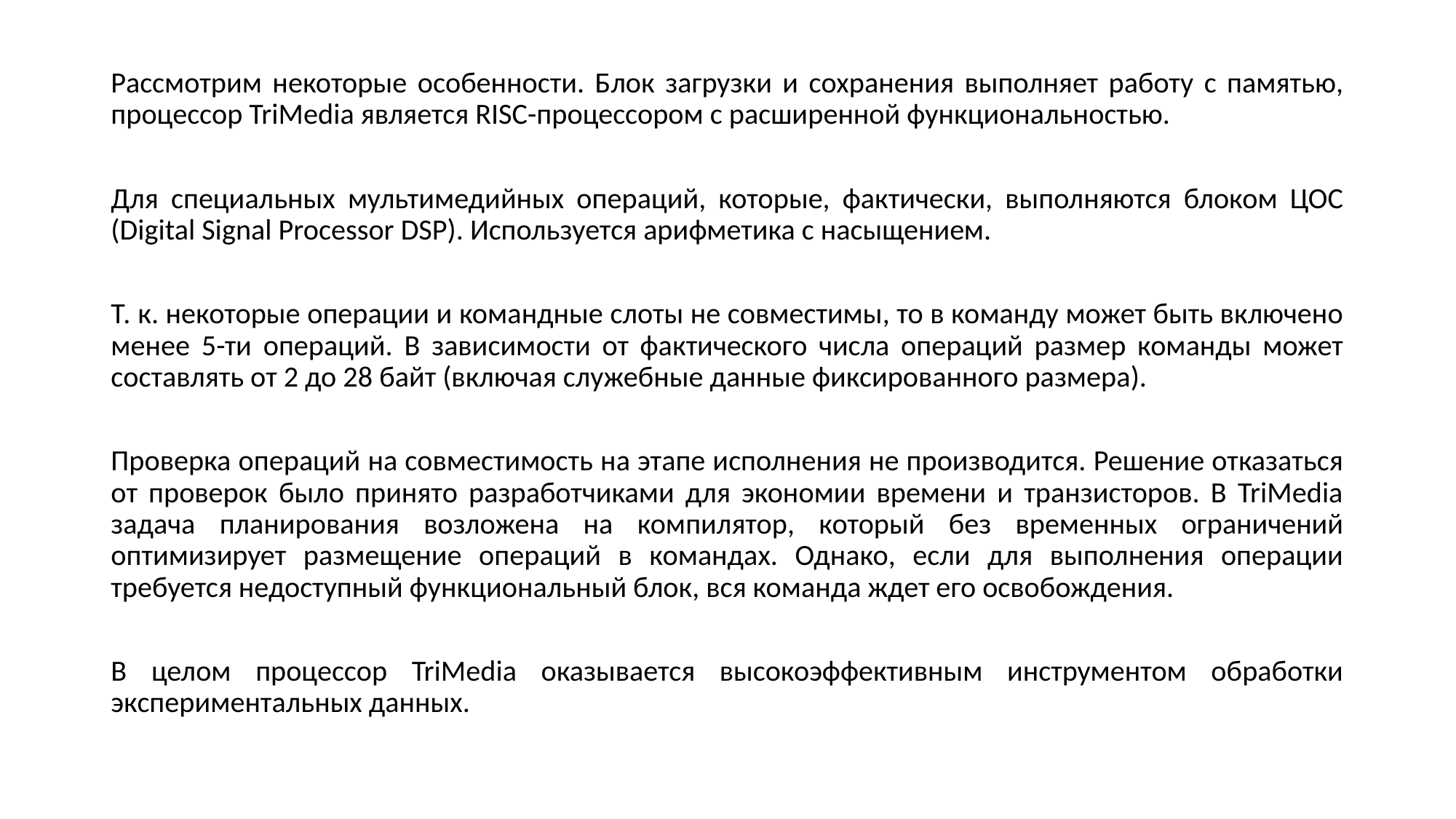

Рассмотрим некоторые особенности. Блок загрузки и сохранения выполняет работу с памятью, процессор TriMedia является RISC-процессором с расширенной функциональностью.

Для специальных мультимедийных операций, которые, фактически, выполняются блоком ЦОС (Digital Signal Processor DSP). Используется арифметика с насыщением.

Т. к. некоторые операции и командные слоты не совместимы, то в команду может быть включено менее 5-ти операций. В зависимости от фактического числа операций размер команды может составлять от 2 до 28 байт (включая служебные данные фиксированного размера).

Проверка операций на совместимость на этапе исполнения не производится. Решение отказаться от проверок было принято разработчиками для экономии времени и транзисторов. В TriMedia задача планирования возложена на компилятор, который без временных ограничений оптимизирует размещение операций в командах. Однако, если для выполнения операции требуется недоступный функциональный блок, вся команда ждет его освобождения.

В целом процессор TriMedia оказывается высокоэффективным инструментом обработки экспериментальных данных.